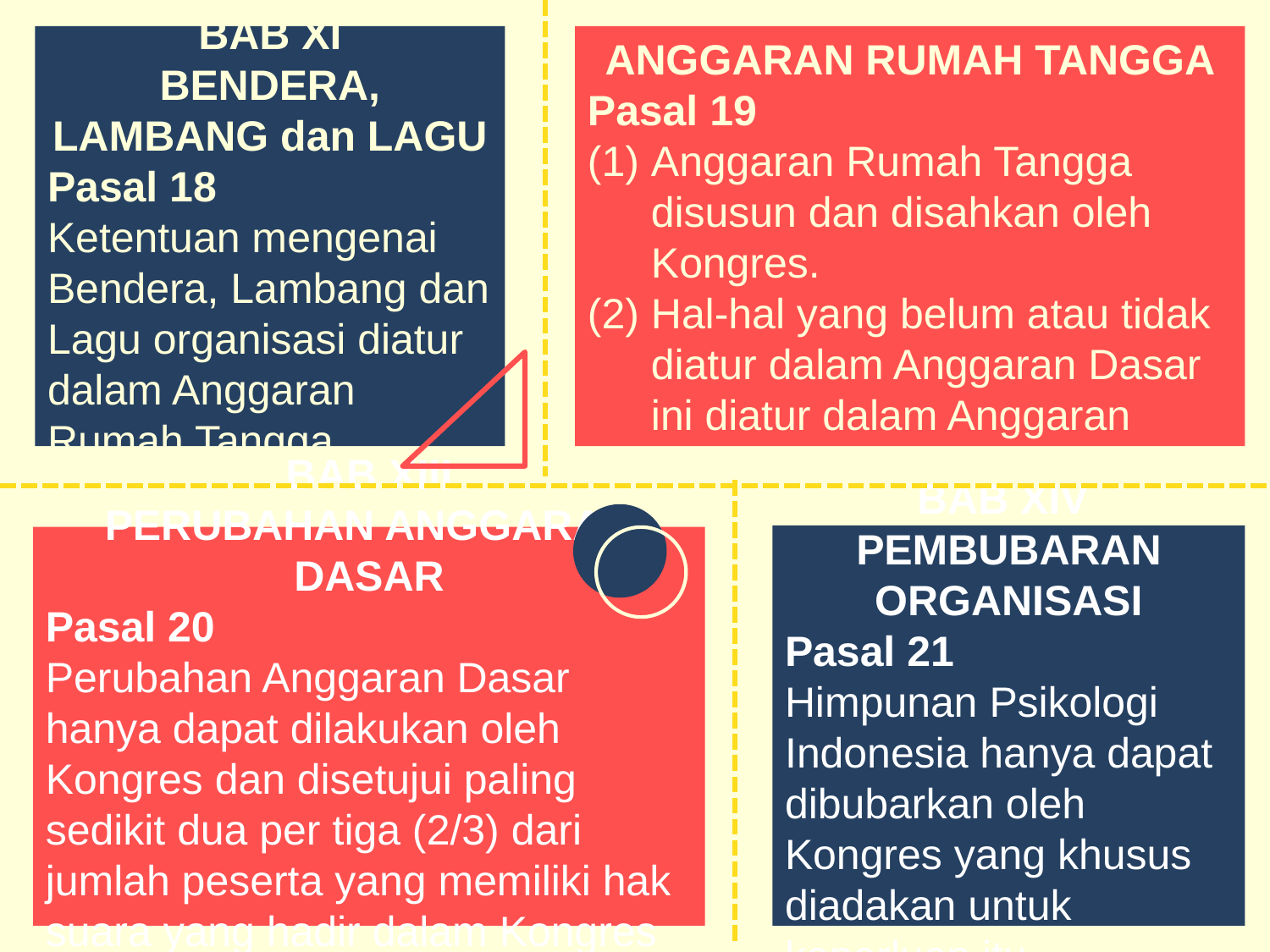

BAB XI
BENDERA, LAMBANG dan LAGU
Pasal 18
Ketentuan mengenai Bendera, Lambang dan Lagu organisasi diatur dalam Anggaran Rumah Tangga.

BAB XII
ANGGARAN RUMAH TANGGA
Pasal 19
Anggaran Rumah Tangga disusun dan disahkan oleh Kongres.
Hal-hal yang belum atau tidak diatur dalam Anggaran Dasar ini diatur dalam Anggaran Rumah Tangga.

BAB XIV
PEMBUBARAN ORGANISASI
Pasal 21
Himpunan Psikologi Indonesia hanya dapat dibubarkan oleh Kongres yang khusus diadakan untuk keperluan itu.
BAB XIII
PERUBAHAN ANGGARAN DASAR
Pasal 20
Perubahan Anggaran Dasar hanya dapat dilakukan oleh Kongres dan disetujui paling sedikit dua per tiga (2/3) dari jumlah peserta yang memiliki hak suara yang hadir dalam Kongres tersebut.